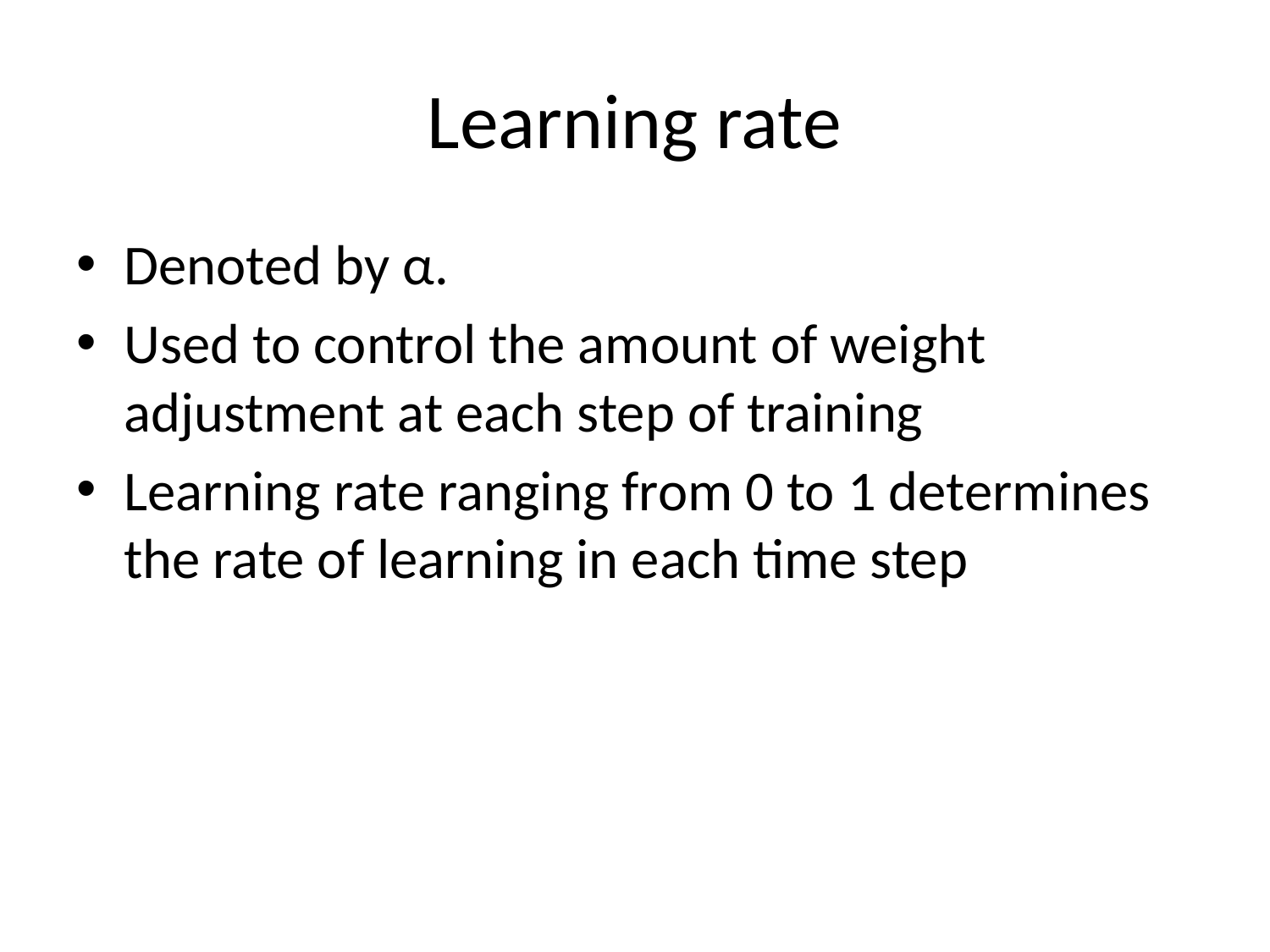

# Learning rate
Denoted by α.
Used to control the amount of weight adjustment at each step of training
Learning rate ranging from 0 to 1 determines the rate of learning in each time step